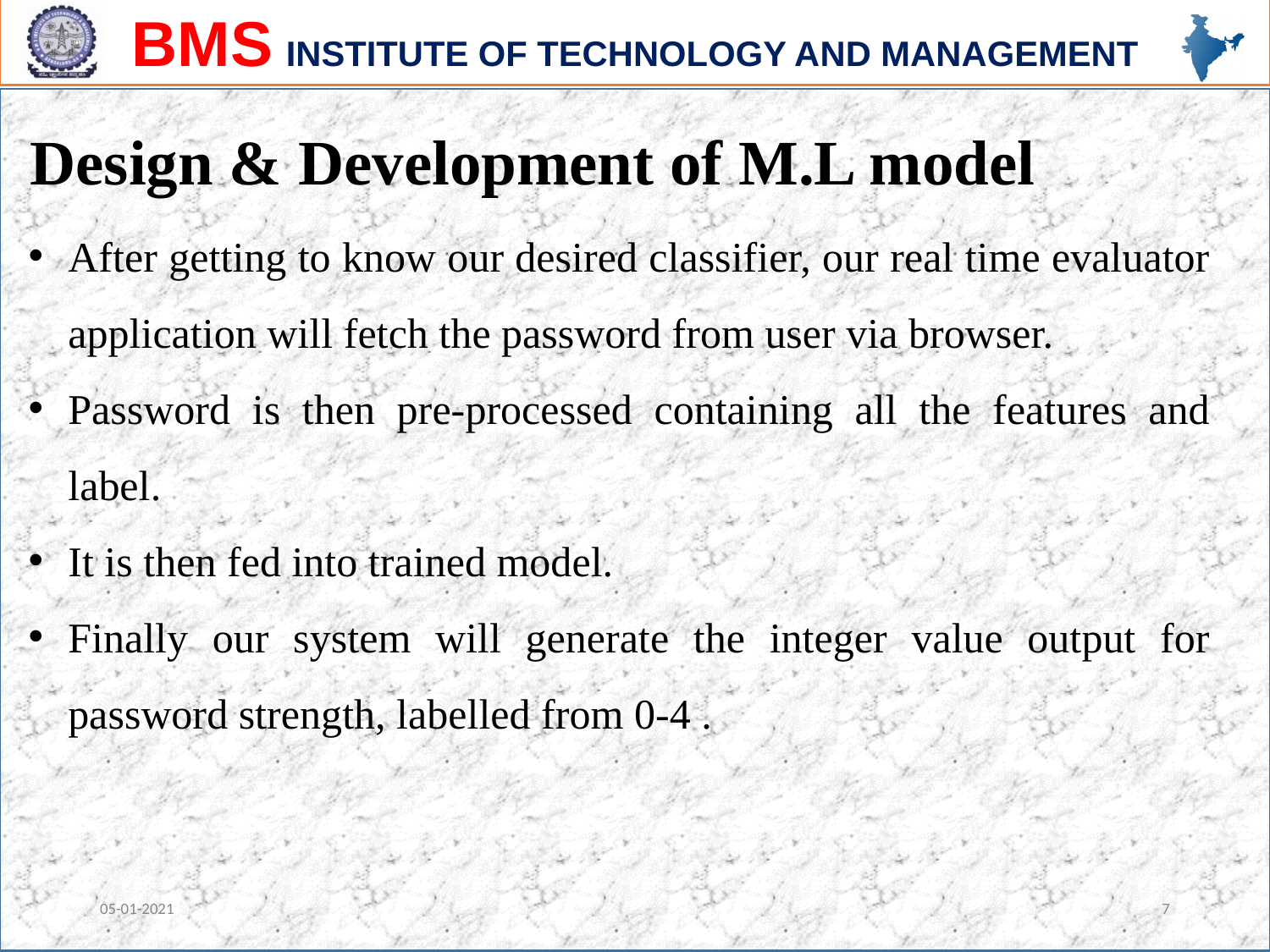

Design & Development of M.L model

After getting to know our desired classifier, our real time evaluator application will fetch the password from user via browser.
Password is then pre-processed containing all the features and label.
It is then fed into trained model.
Finally our system will generate the integer value output for password strength, labelled from 0-4 .
05-01-2021
7